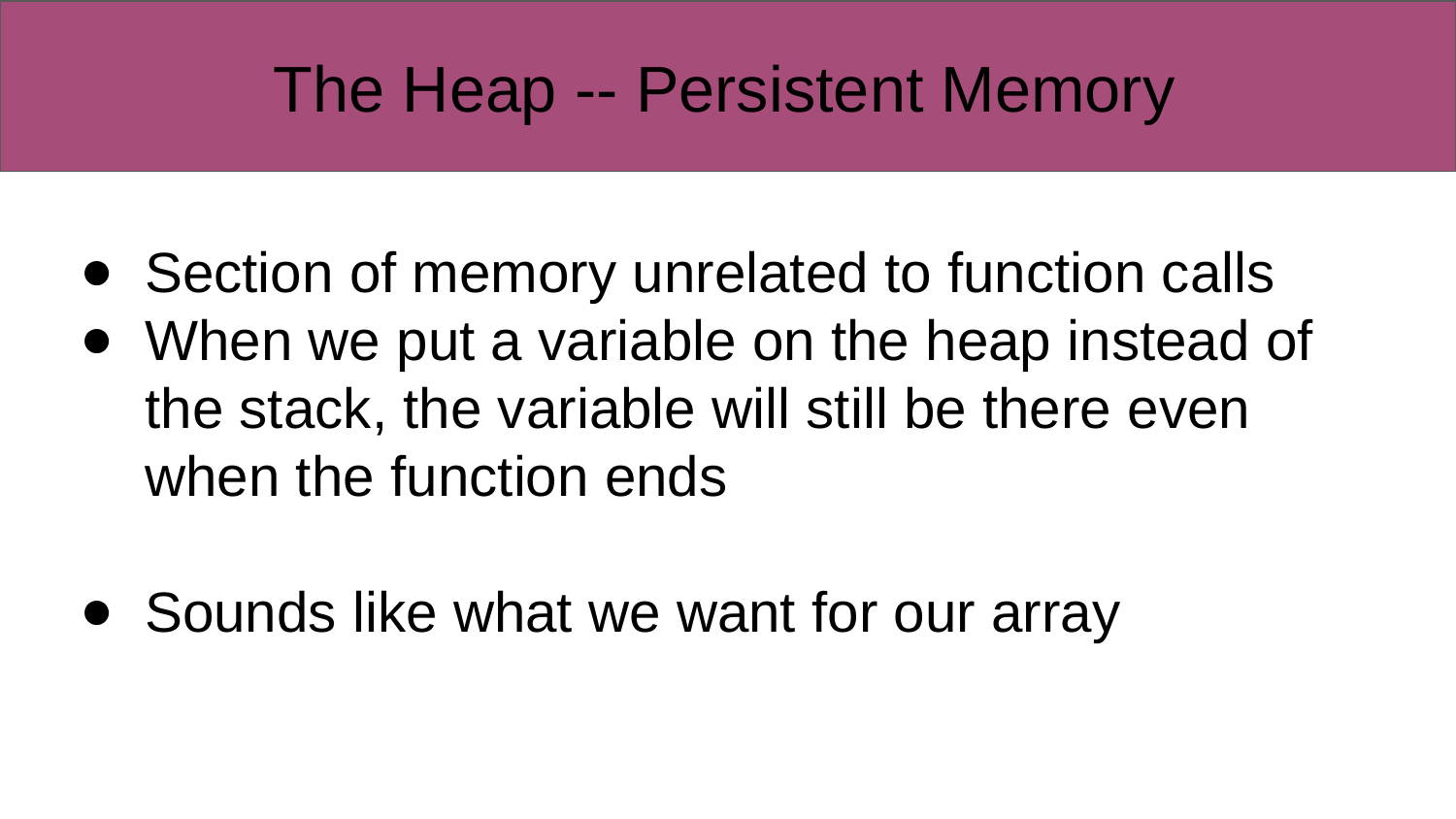

# The Heap -- Persistent Memory
Section of memory unrelated to function calls
When we put a variable on the heap instead of the stack, the variable will still be there even when the function ends

Sounds like what we want for our array